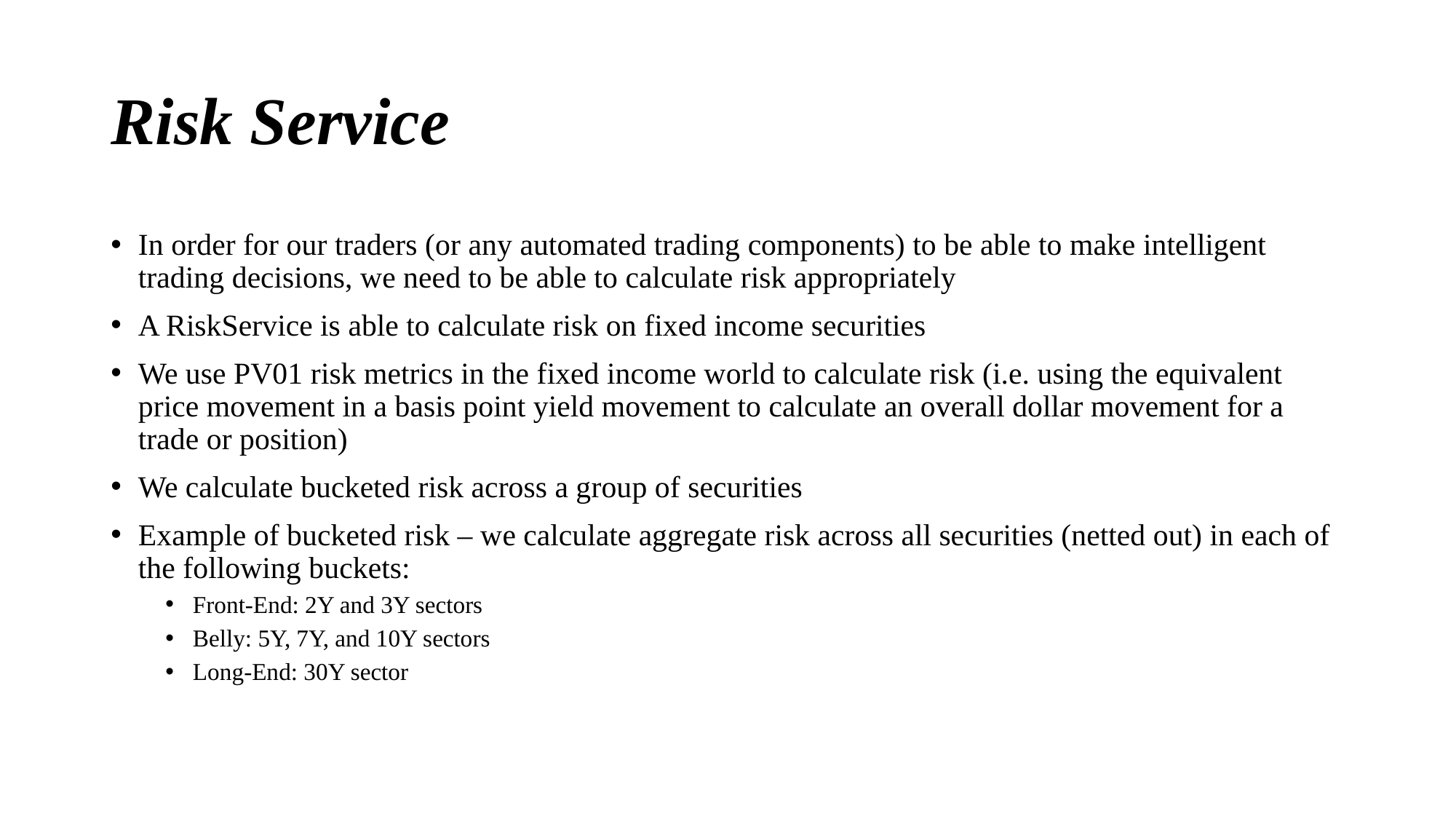

# Risk Service
In order for our traders (or any automated trading components) to be able to make intelligent trading decisions, we need to be able to calculate risk appropriately
A RiskService is able to calculate risk on fixed income securities
We use PV01 risk metrics in the fixed income world to calculate risk (i.e. using the equivalent price movement in a basis point yield movement to calculate an overall dollar movement for a trade or position)
We calculate bucketed risk across a group of securities
Example of bucketed risk – we calculate aggregate risk across all securities (netted out) in each of the following buckets:
Front-End: 2Y and 3Y sectors
Belly: 5Y, 7Y, and 10Y sectors
Long-End: 30Y sector